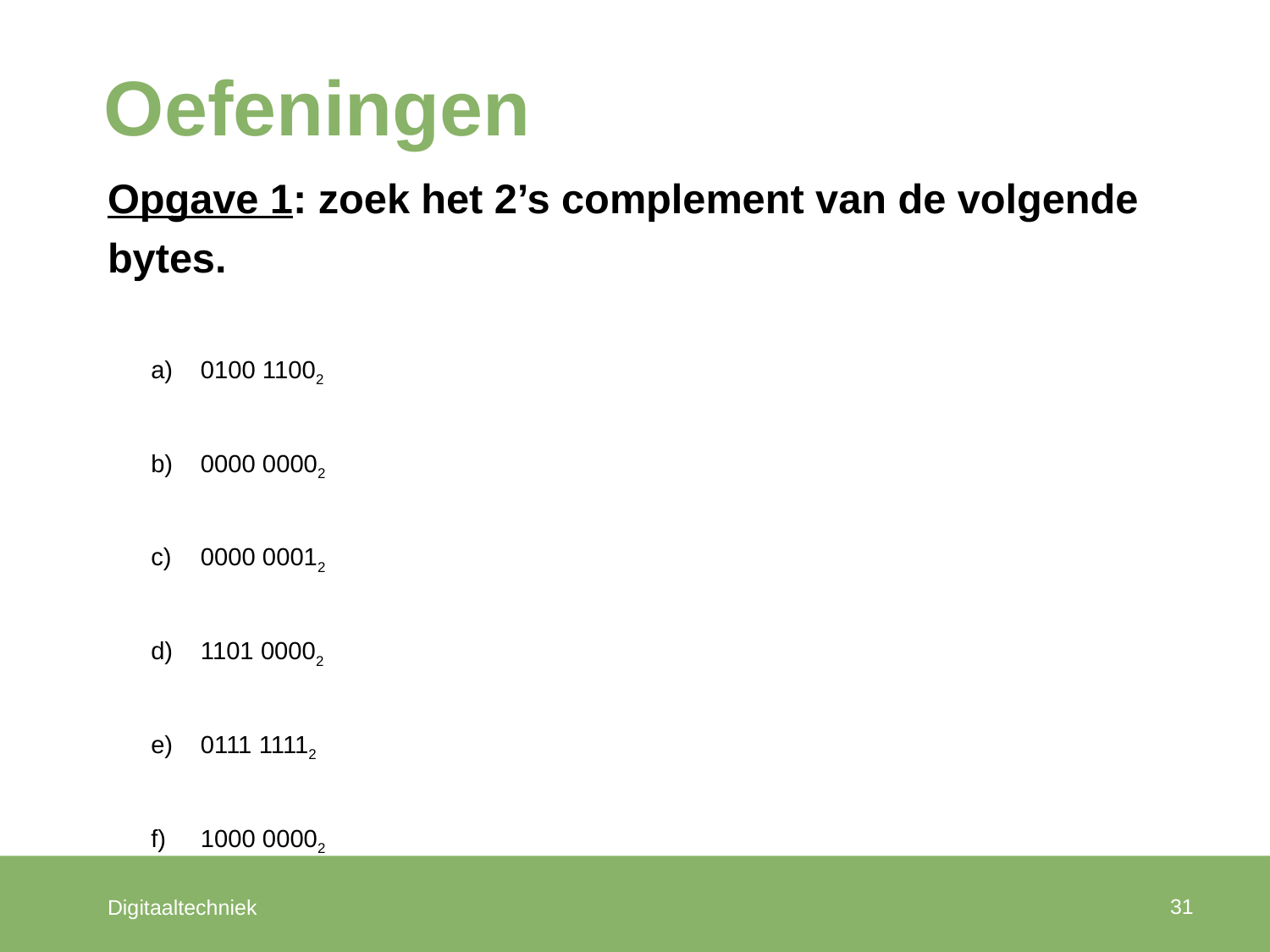

# Oefeningen
Opgave 1: zoek het 2’s complement van de volgende bytes.

0100 11002

0000 00002

0000 00012

1101 00002

0111 11112

1000 00002

31
Digitaaltechniek